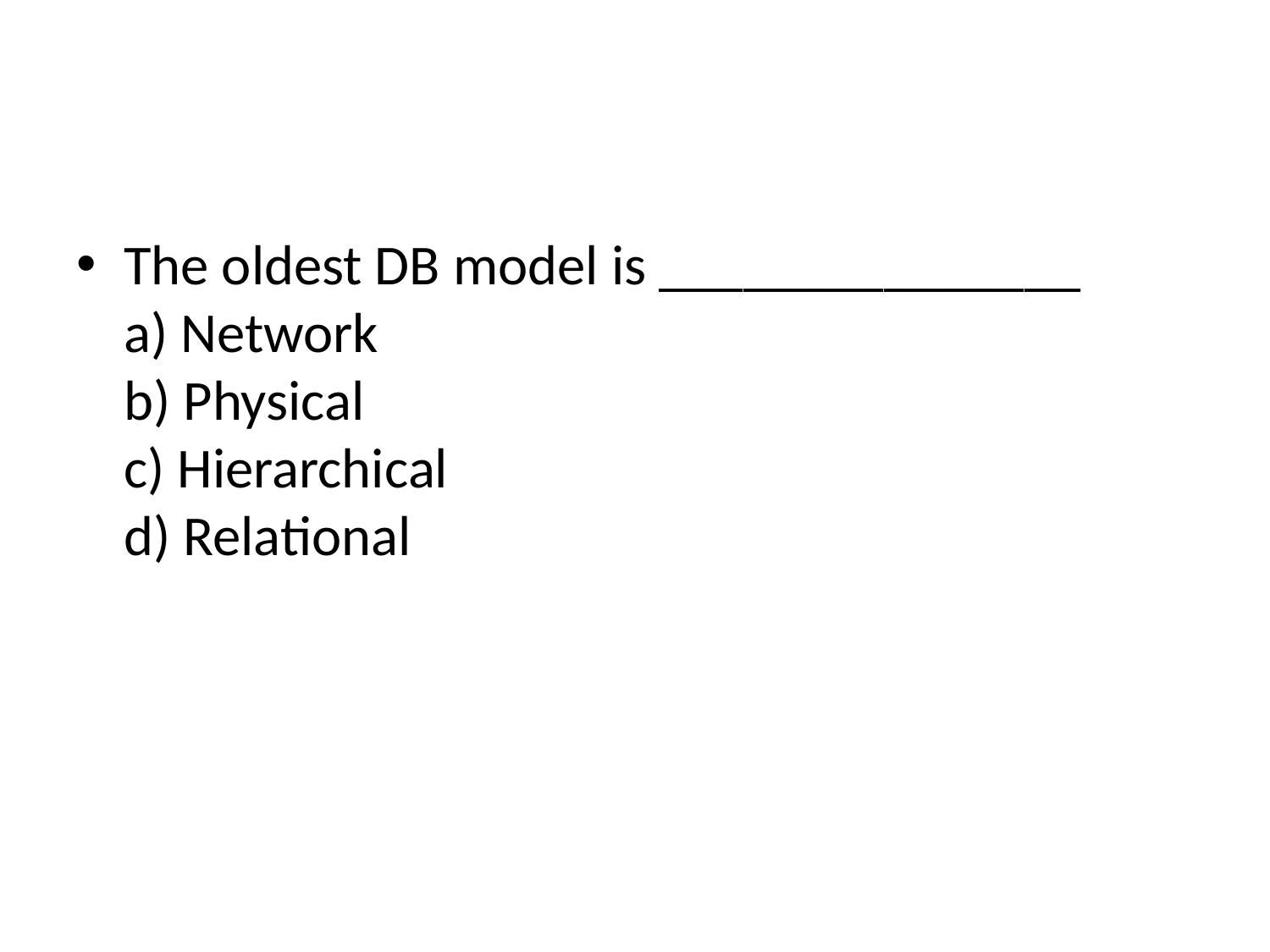

#
The oldest DB model is _______________
a) Network
b) Physical
c) Hierarchical
d) Relational